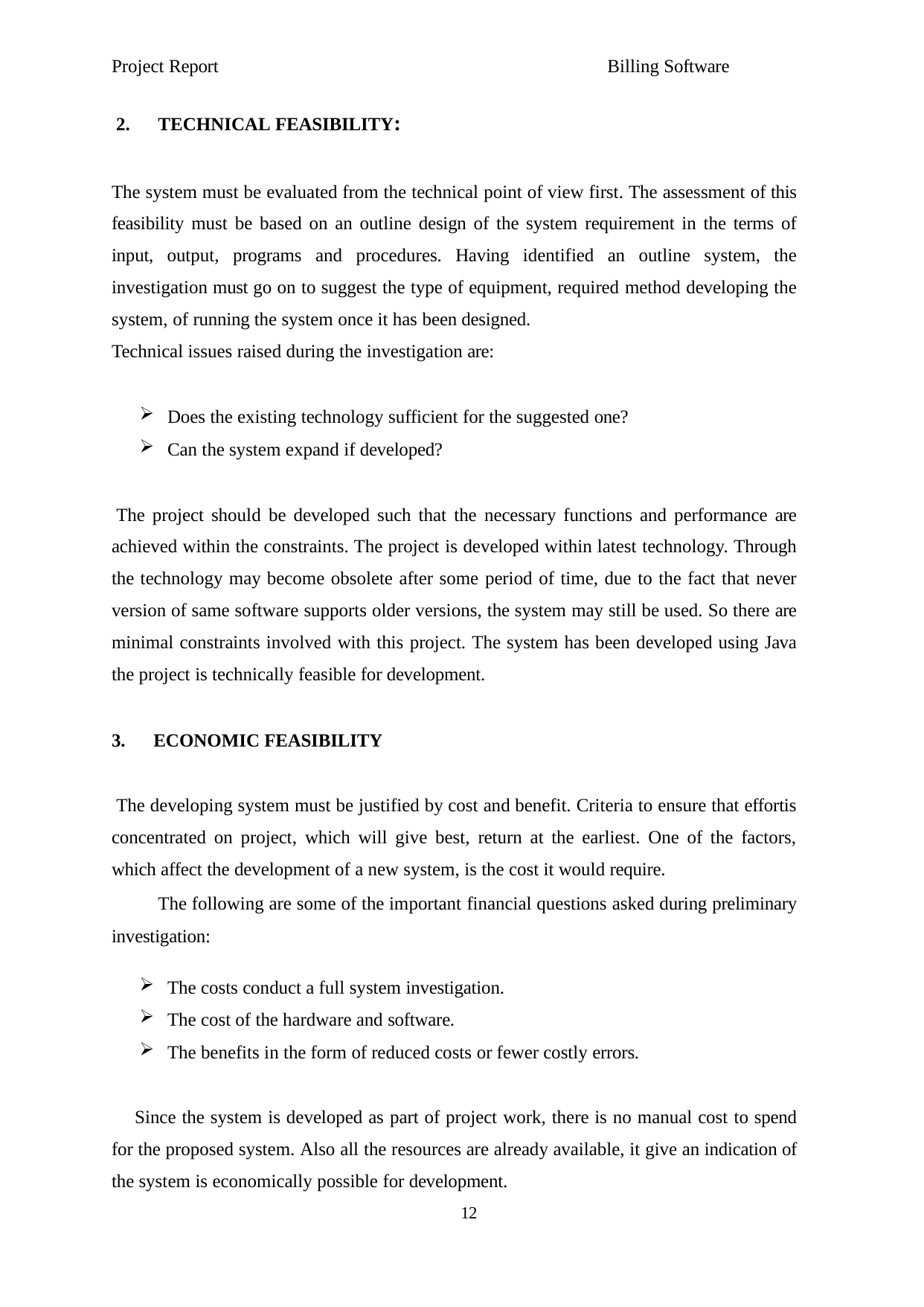

Project Report
Billing Software
TECHNICAL FEASIBILITY:

The system must be evaluated from the technical point of view first. The assessment of this feasibility must be based on an outline design of the system requirement in the terms of input, output, programs and procedures. Having identified an outline system, the investigation must go on to suggest the type of equipment, required method developing the system, of running the system once it has been designed.
Technical issues raised during the investigation are:

Does the existing technology sufficient for the suggested one?
Can the system expand if developed?

The project should be developed such that the necessary functions and performance are achieved within the constraints. The project is developed within latest technology. Through the technology may become obsolete after some period of time, due to the fact that never version of same software supports older versions, the system may still be used. So there are minimal constraints involved with this project. The system has been developed using Java the project is technically feasible for development.

ECONOMIC FEASIBILITY

The developing system must be justified by cost and benefit. Criteria to ensure that effortis concentrated on project, which will give best, return at the earliest. One of the factors, which affect the development of a new system, is the cost it would require.
The following are some of the important financial questions asked during preliminary investigation:

The costs conduct a full system investigation.
The cost of the hardware and software.
The benefits in the form of reduced costs or fewer costly errors.

Since the system is developed as part of project work, there is no manual cost to spend for the proposed system. Also all the resources are already available, it give an indication of the system is economically possible for development.
12